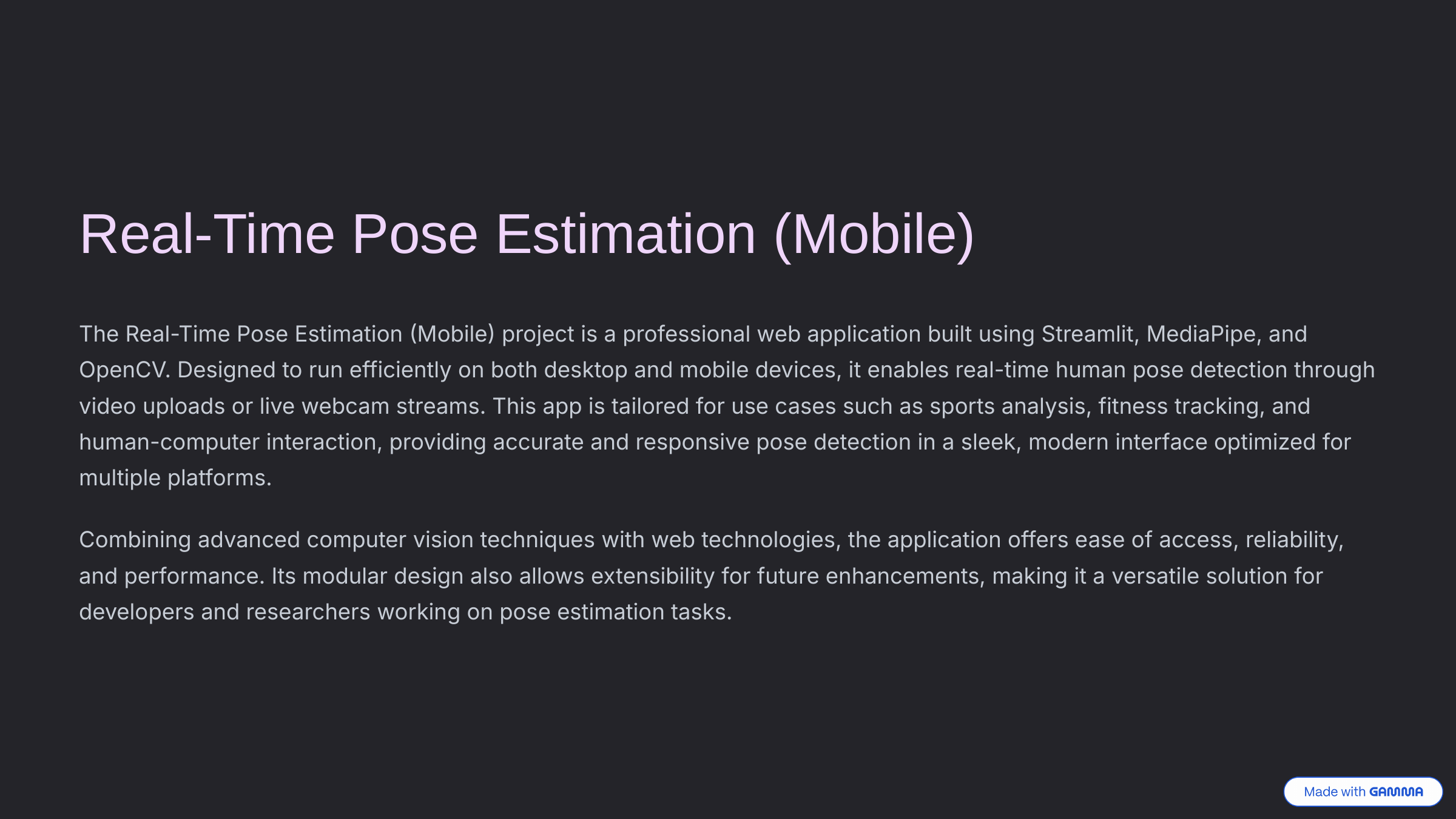

Real-Time Pose Estimation (Mobile)
The Real-Time Pose Estimation (Mobile) project is a professional web application built using Streamlit, MediaPipe, and OpenCV. Designed to run efficiently on both desktop and mobile devices, it enables real-time human pose detection through video uploads or live webcam streams. This app is tailored for use cases such as sports analysis, fitness tracking, and human-computer interaction, providing accurate and responsive pose detection in a sleek, modern interface optimized for multiple platforms.
Combining advanced computer vision techniques with web technologies, the application offers ease of access, reliability, and performance. Its modular design also allows extensibility for future enhancements, making it a versatile solution for developers and researchers working on pose estimation tasks.